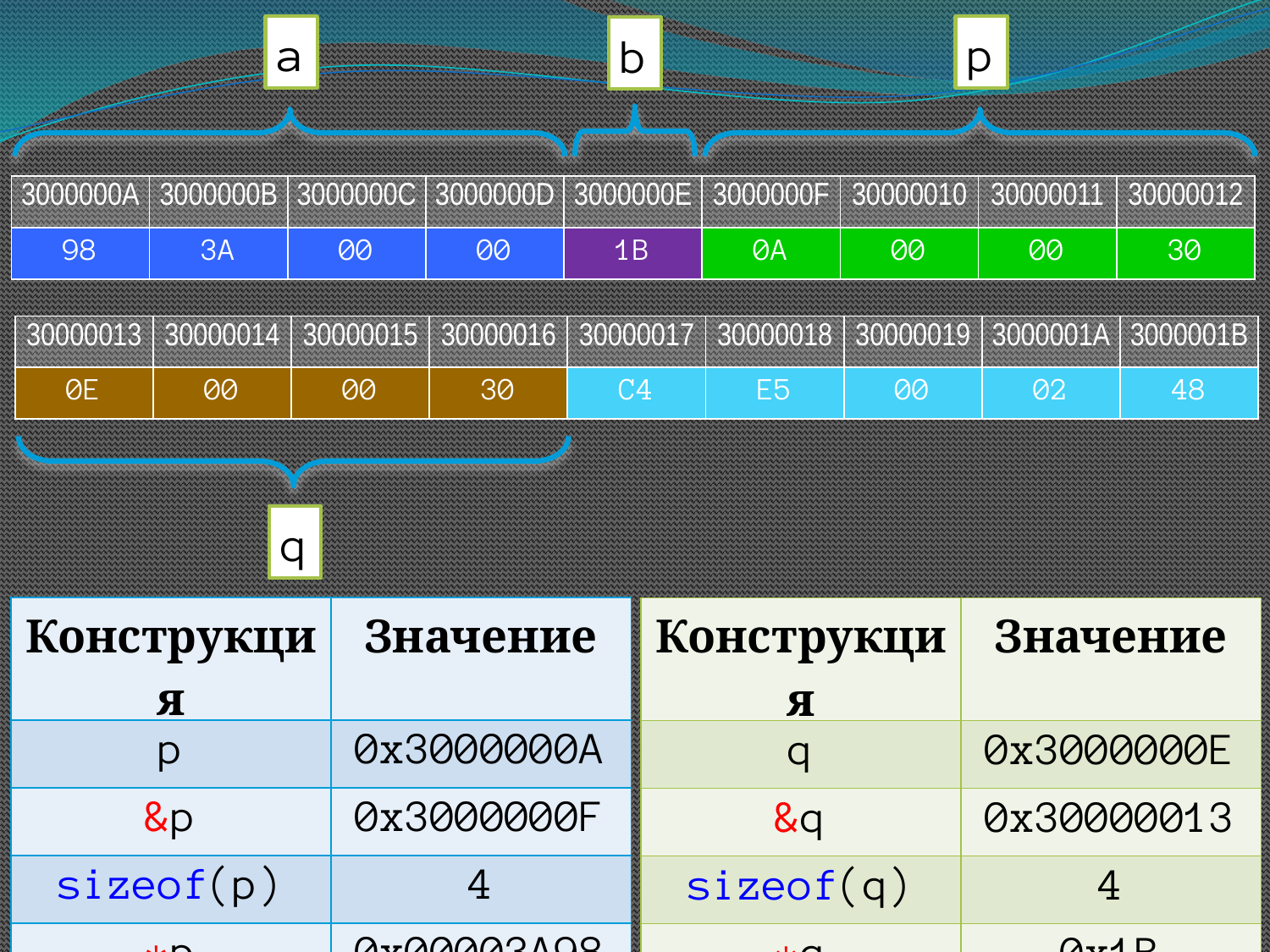

a
p
b

| 3000000A | 3000000B | 3000000C | 3000000D | 3000000E | 3000000F | 30000010 | 30000011 | 30000012 |
| --- | --- | --- | --- | --- | --- | --- | --- | --- |
| 98 | 3A | 00 | 00 | 1B | 0A | 00 | 00 | 30 |

| 30000013 | 30000014 | 30000015 | 30000016 | 30000017 | 30000018 | 30000019 | 3000001A | 3000001B |
| --- | --- | --- | --- | --- | --- | --- | --- | --- |
| 0E | 00 | 00 | 30 | C4 | E5 | 00 | 02 | 48 |
q
| Конструкция | Значение |
| --- | --- |
| p | 0x3000000A |
| &p | 0x3000000F |
| sizeof(p) | 4 |
| \*p | 0x00003A98 |
| Конструкция | Значение |
| --- | --- |
| q | 0x3000000E |
| &q | 0x30000013 |
| sizeof(q) | 4 |
| \*q | 0x1B |